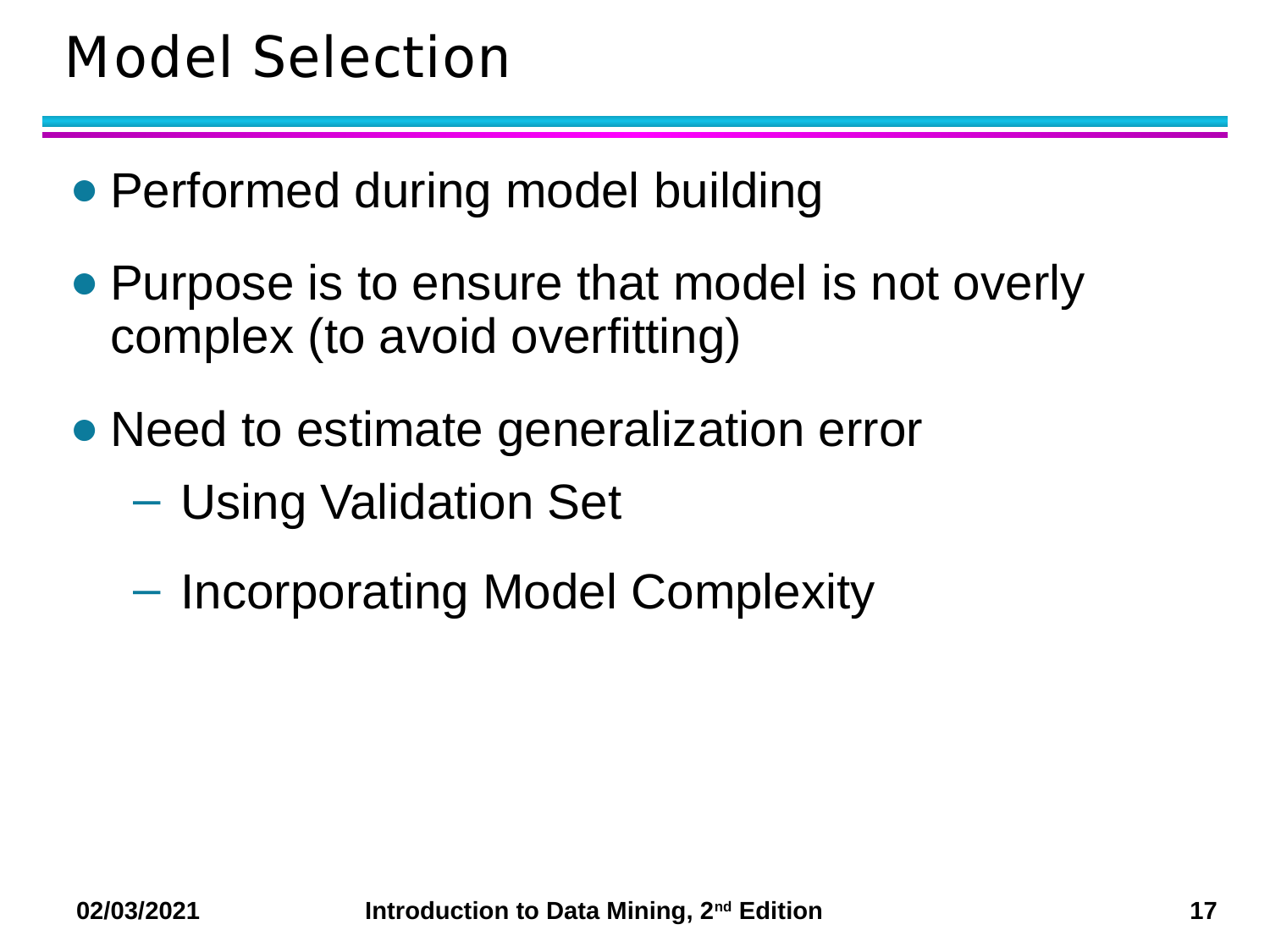

# Model Selection
Performed during model building

Purpose is to ensure that model is not overly complex (to avoid overfitting)

Need to estimate generalization error
Using Validation Set

Incorporating Model Complexity